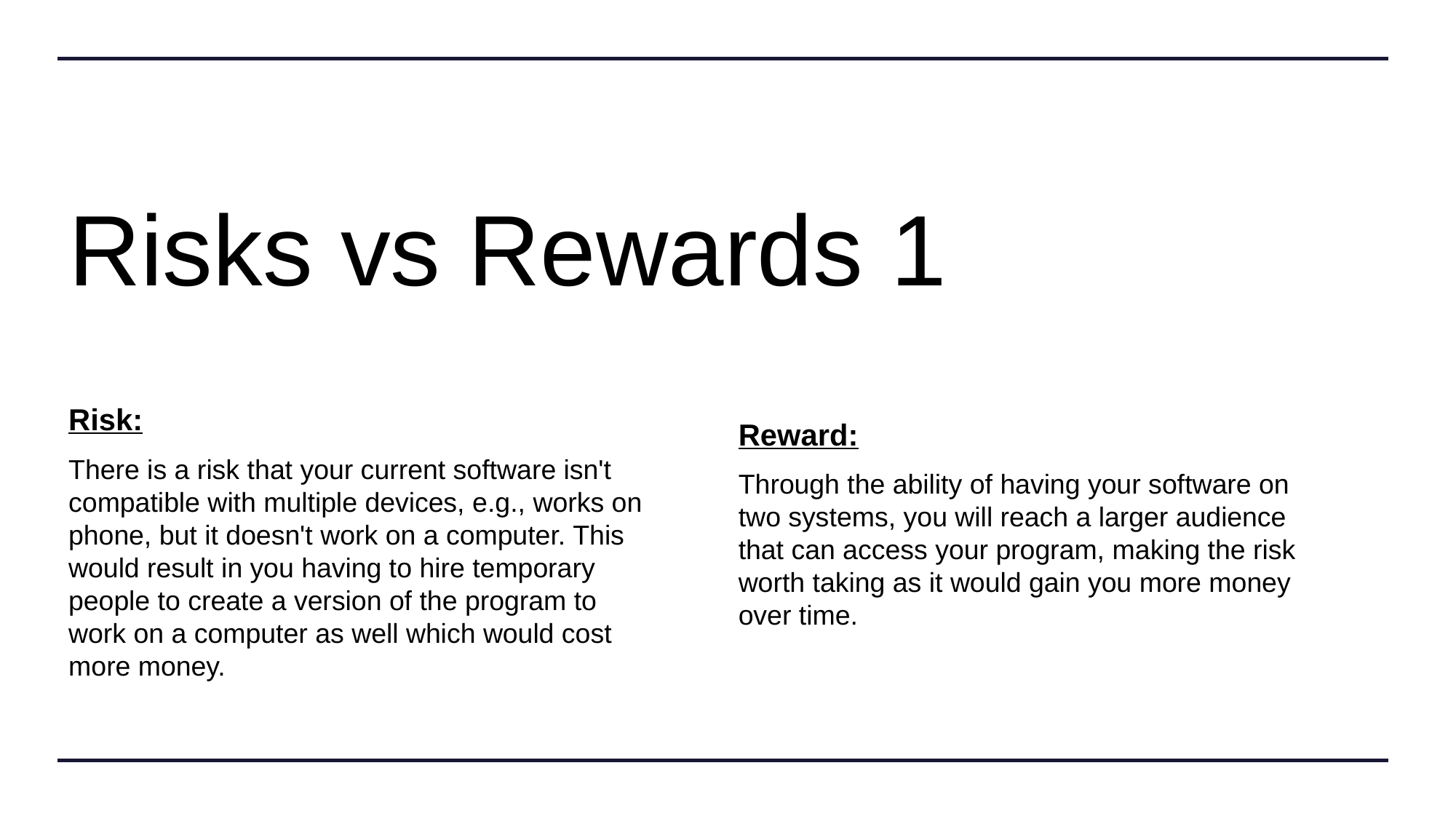

# Risks vs Rewards 1
Risk:
There is a risk that your current software isn't compatible with multiple devices, e.g., works on phone, but it doesn't work on a computer. This would result in you having to hire temporary people to create a version of the program to work on a computer as well which would cost more money.
Reward:
Through the ability of having your software on two systems, you will reach a larger audience that can access your program, making the risk worth taking as it would gain you more money over time.